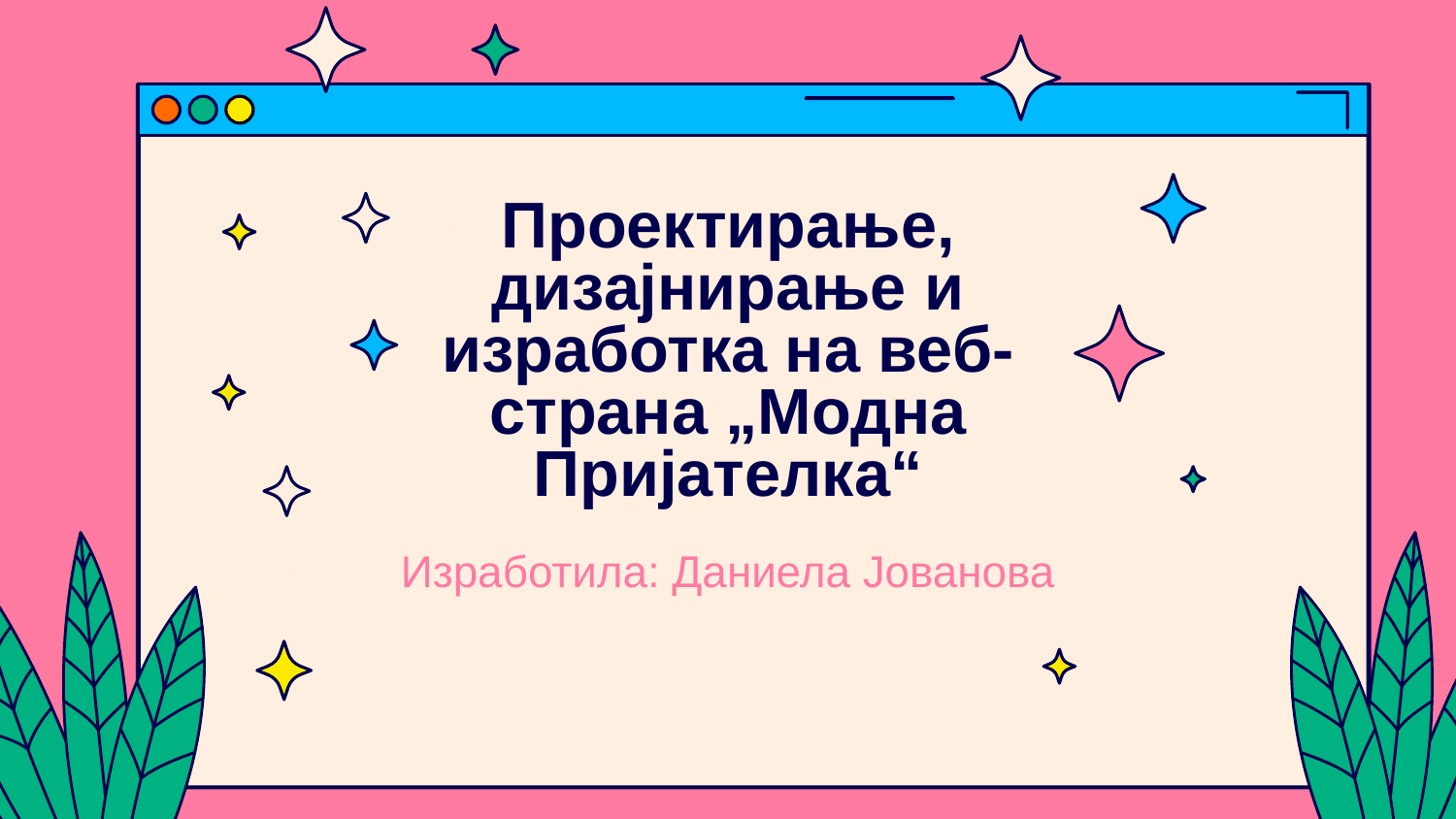

# Проектирање, дизајнирање и изработка на веб-страна „Модна Пријателка“

Изработила: Даниела Јованова